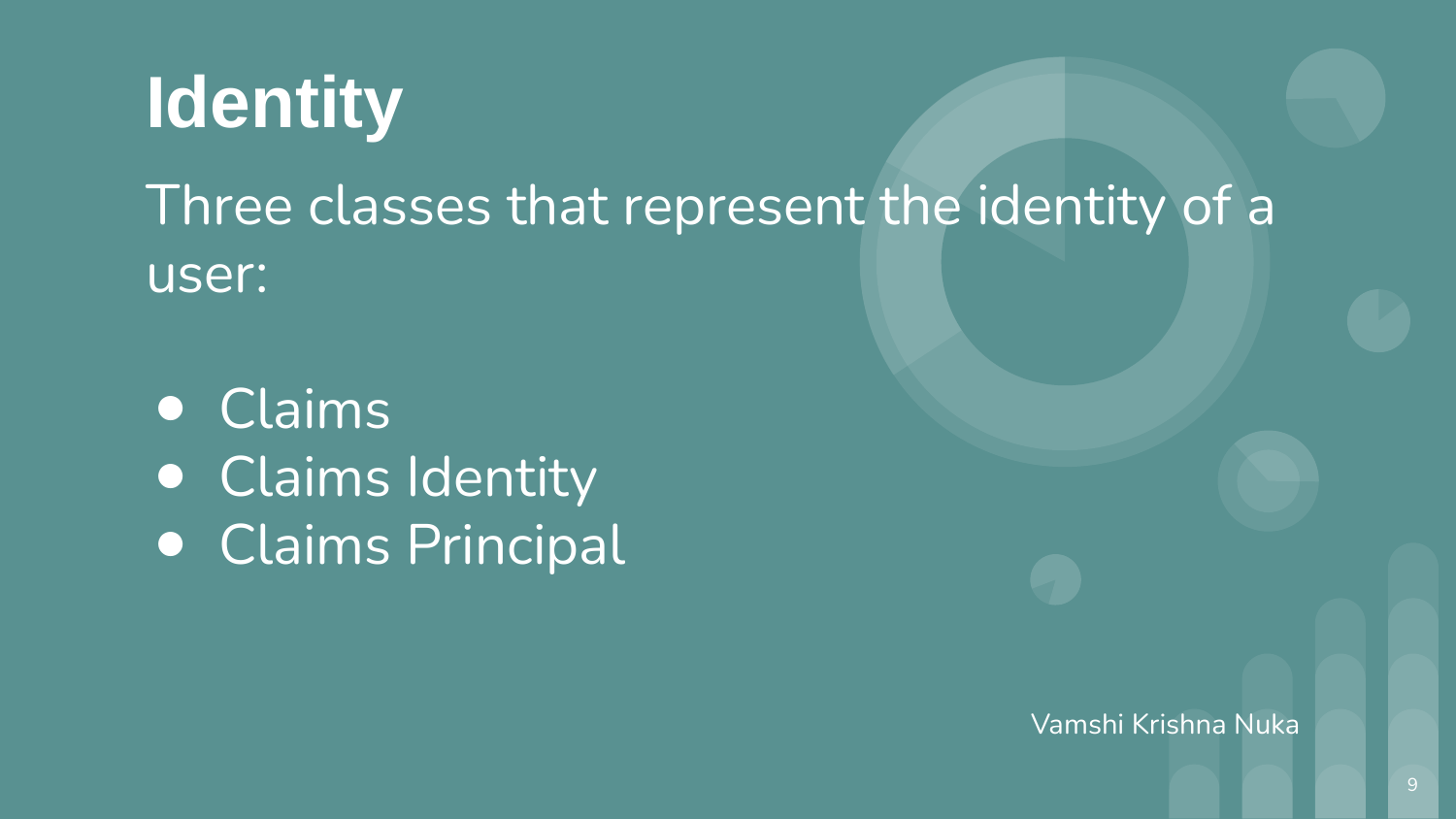

# Identity
Three classes that represent the identity of a user:

Claims
Claims Identity
Claims Principal
Vamshi Krishna Nuka
9